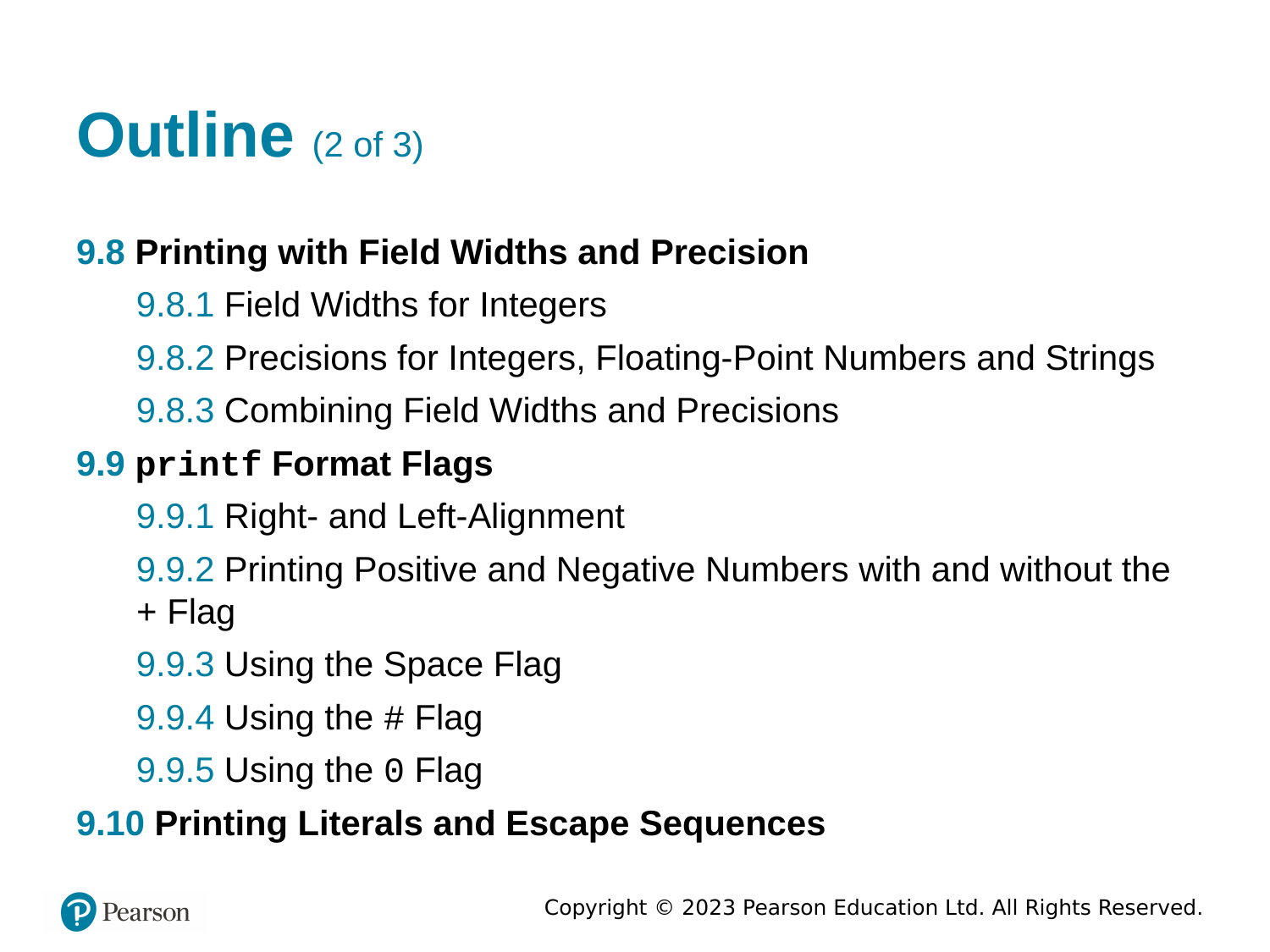

# Outline (2 of 3)
9.8 Printing with Field Widths and Precision
9.8.1 Field Widths for Integers
9.8.2 Precisions for Integers, Floating-Point Numbers and Strings
9.8.3 Combining Field Widths and Precisions
9.9 printf Format Flags
9.9.1 Right- and Left-Alignment
9.9.2 Printing Positive and Negative Numbers with and without the + Flag
9.9.3 Using the Space Flag
9.9.4 Using the # Flag
9.9.5 Using the 0 Flag
9.10 Printing Literals and Escape Sequences